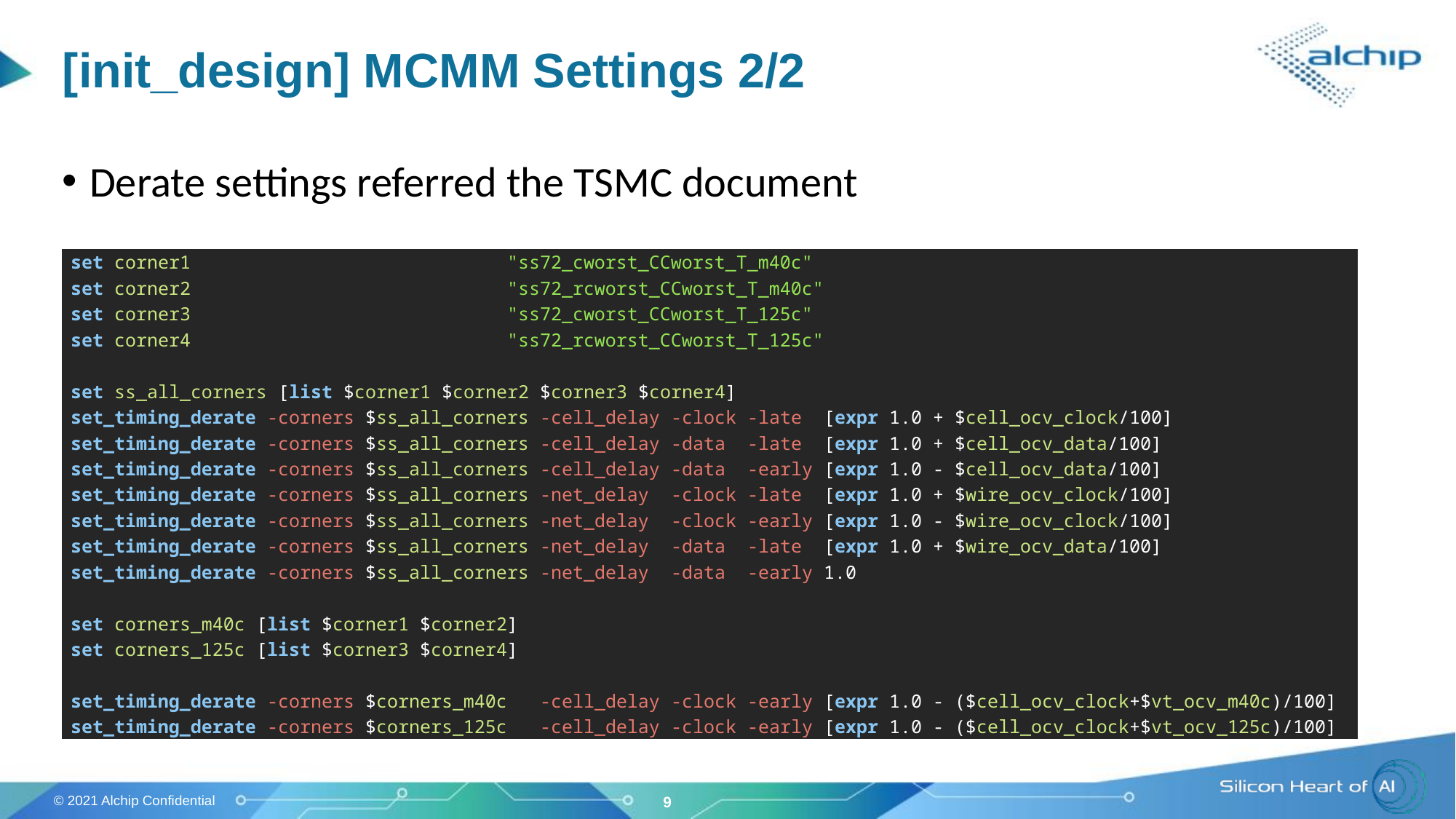

[init_design] MCMM Settings 2/2
Derate settings referred the TSMC document
| set corner1 "ss72\_cworst\_CCworst\_T\_m40c" |
| --- |
| set corner2 "ss72\_rcworst\_CCworst\_T\_m40c" |
| set corner3 "ss72\_cworst\_CCworst\_T\_125c" |
| set corner4 "ss72\_rcworst\_CCworst\_T\_125c" |
|  |
| set ss\_all\_corners [list $corner1 $corner2 $corner3 $corner4] |
| set\_timing\_derate -corners $ss\_all\_corners -cell\_delay -clock -late [expr 1.0 + $cell\_ocv\_clock/100] |
| set\_timing\_derate -corners $ss\_all\_corners -cell\_delay -data -late [expr 1.0 + $cell\_ocv\_data/100] |
| set\_timing\_derate -corners $ss\_all\_corners -cell\_delay -data -early [expr 1.0 - $cell\_ocv\_data/100] |
| set\_timing\_derate -corners $ss\_all\_corners -net\_delay -clock -late [expr 1.0 + $wire\_ocv\_clock/100] |
| set\_timing\_derate -corners $ss\_all\_corners -net\_delay -clock -early [expr 1.0 - $wire\_ocv\_clock/100] |
| set\_timing\_derate -corners $ss\_all\_corners -net\_delay -data -late [expr 1.0 + $wire\_ocv\_data/100] |
| set\_timing\_derate -corners $ss\_all\_corners -net\_delay -data -early 1.0 |
|  |
| set corners\_m40c [list $corner1 $corner2] |
| set corners\_125c [list $corner3 $corner4] |
|  |
| set\_timing\_derate -corners $corners\_m40c -cell\_delay -clock -early [expr 1.0 - ($cell\_ocv\_clock+$vt\_ocv\_m40c)/100] |
| set\_timing\_derate -corners $corners\_125c -cell\_delay -clock -early [expr 1.0 - ($cell\_ocv\_clock+$vt\_ocv\_125c)/100] |